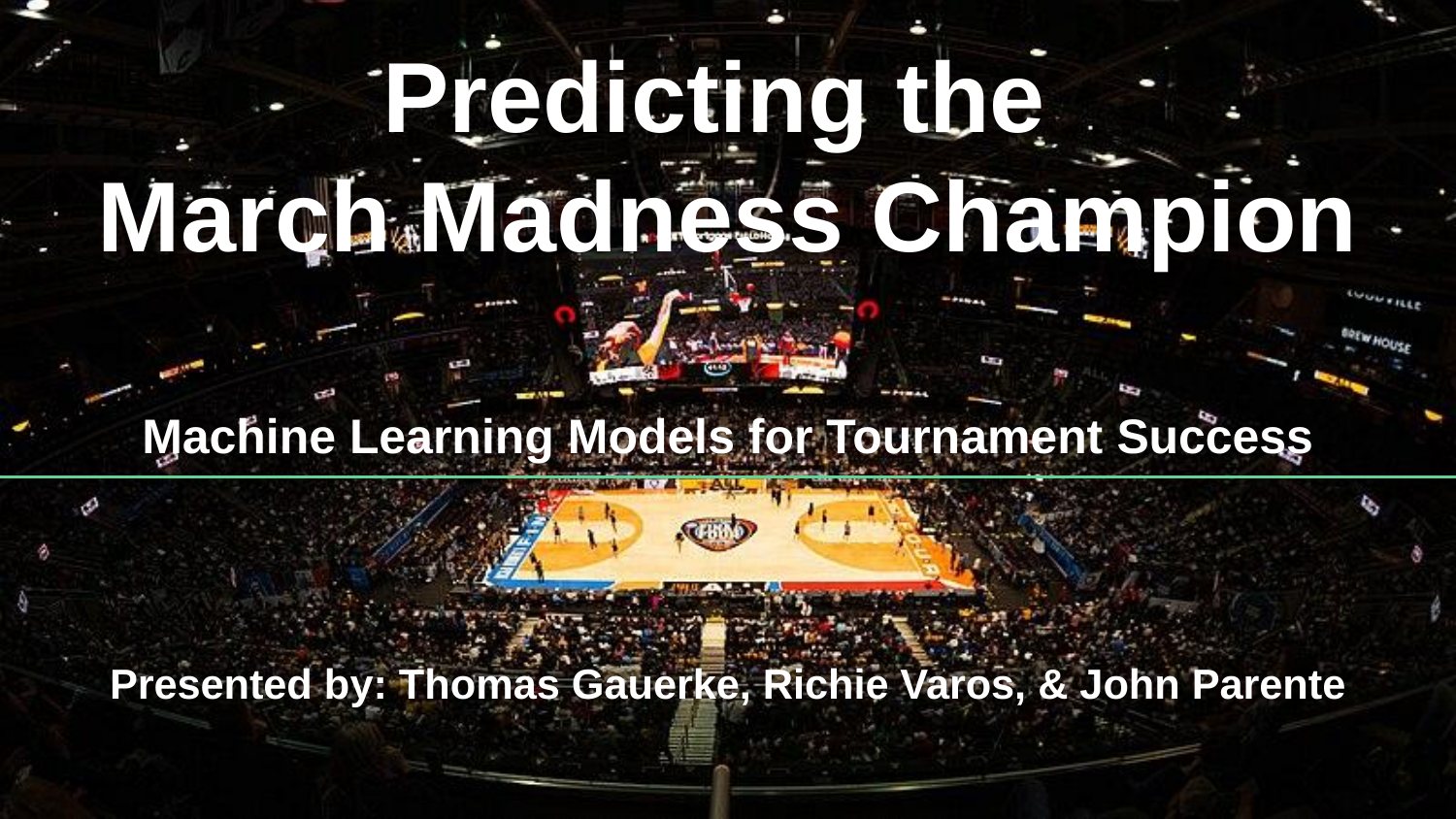

# Predicting the
March Madness Champion
Machine Learning Models for Tournament Success
Presented by: Thomas Gauerke, Richie Varos, & John Parente